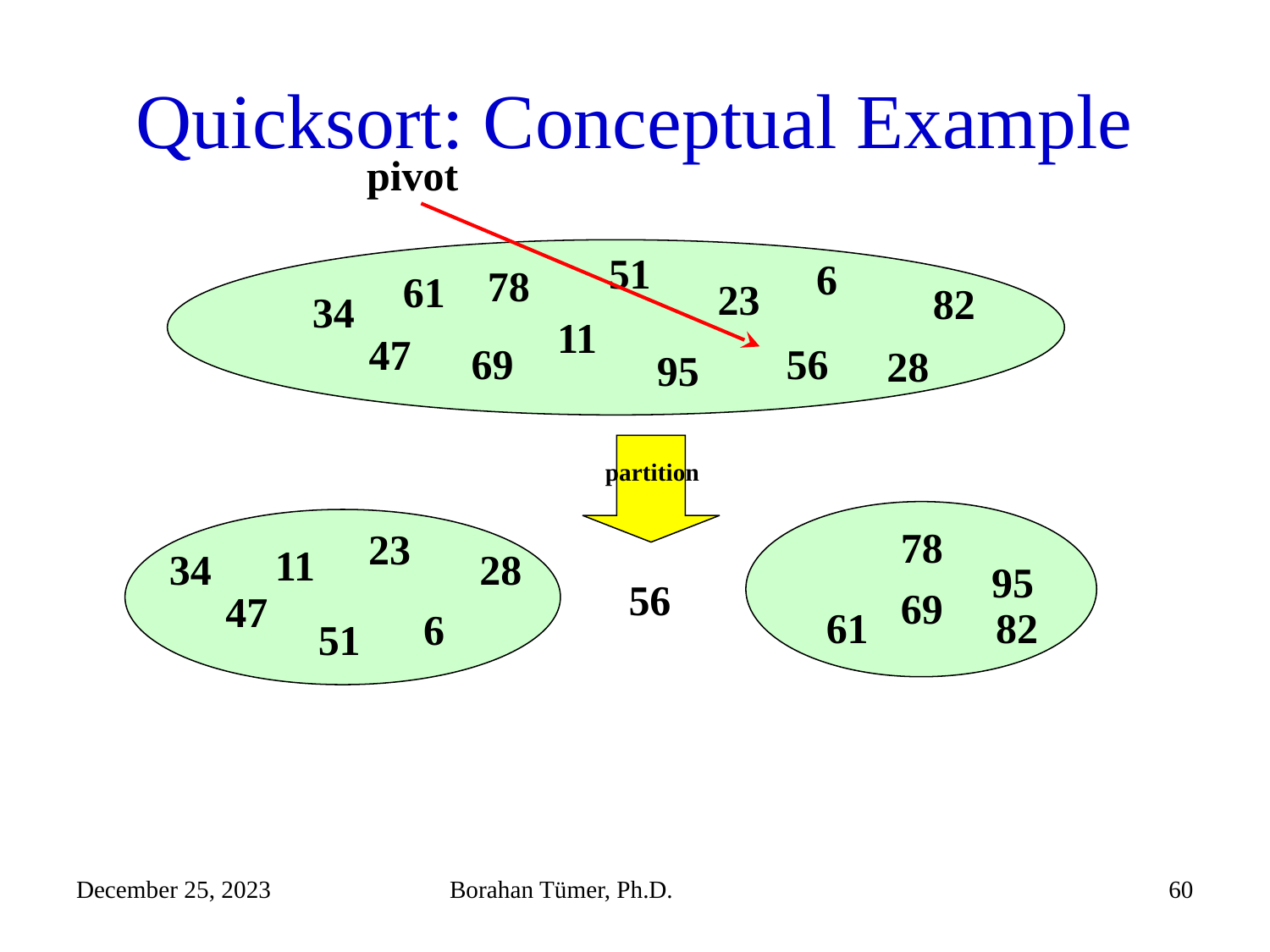

# Quicksort: Conceptual Example
pivot

51
6
78
61
23
82
34
11
47
69
56
28
95

partition

78
23
11
34
28
95
56
69
47
61
82
6
51
December 25, 2023
Borahan Tümer, Ph.D.
60